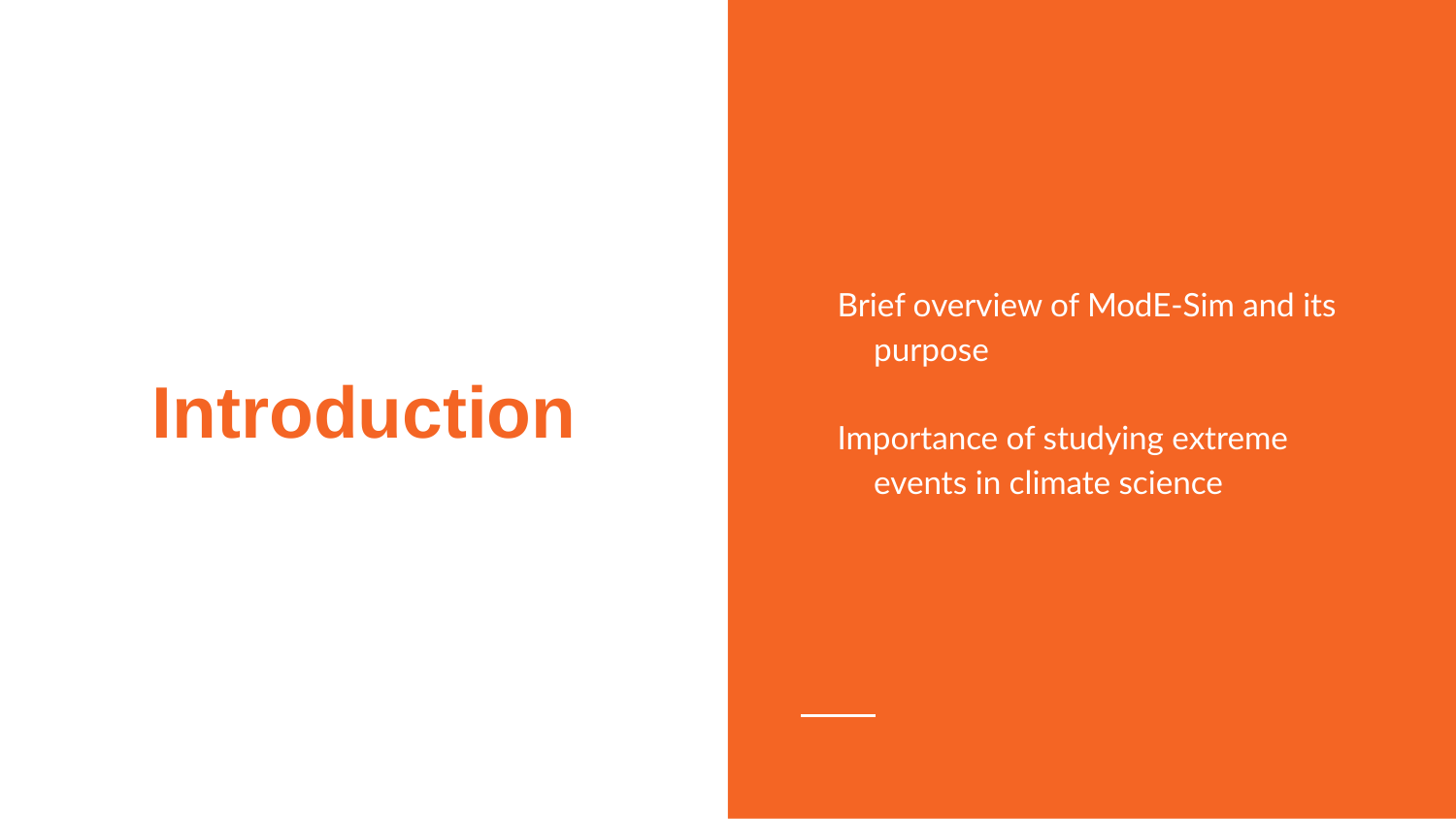

Brief overview of ModE-Sim and its purpose

Importance of studying extreme events in climate science

# Introduction